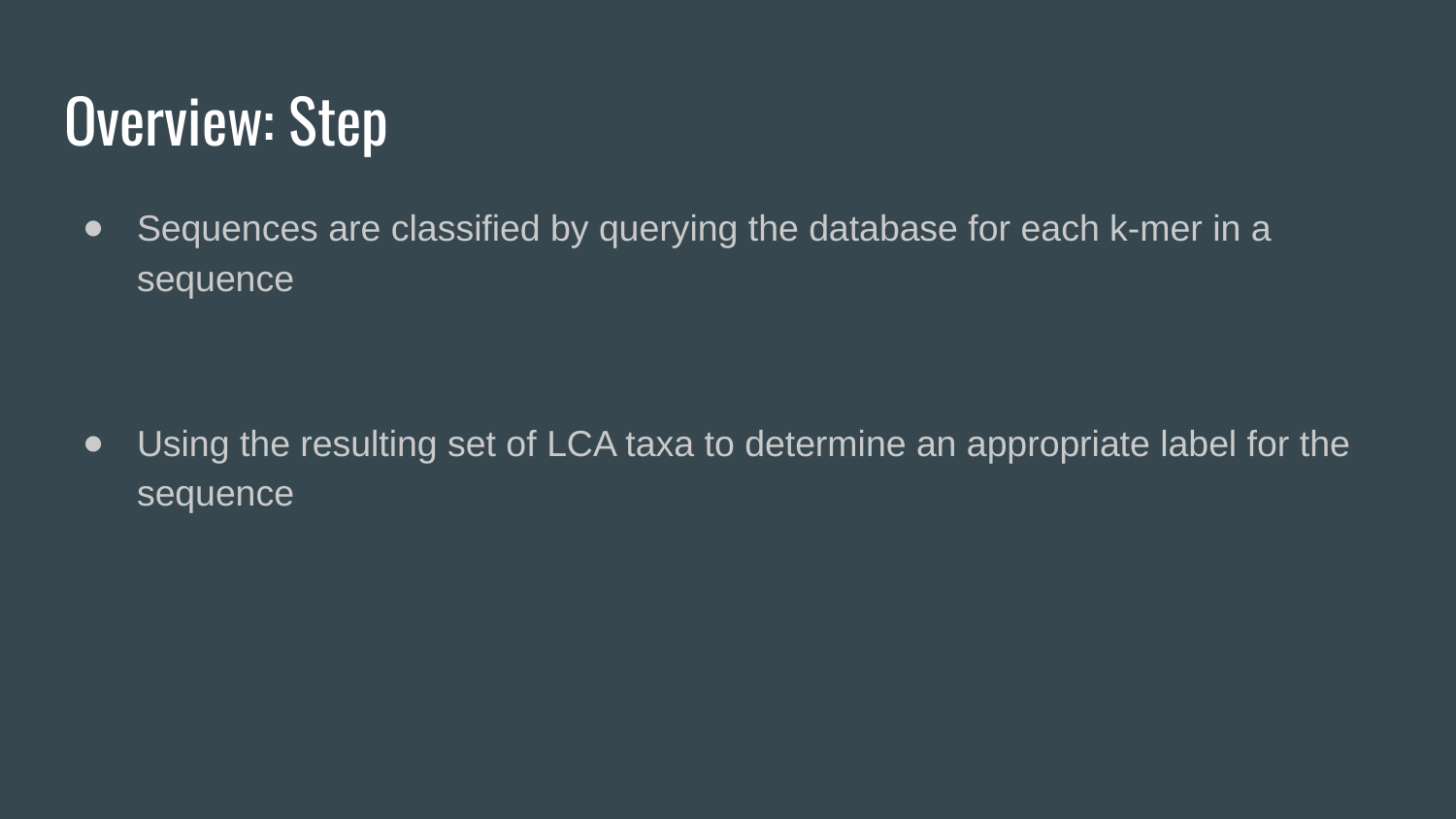

# Overview: Step
Sequences are classified by querying the database for each k-mer in a sequence

Using the resulting set of LCA taxa to determine an appropriate label for the sequence